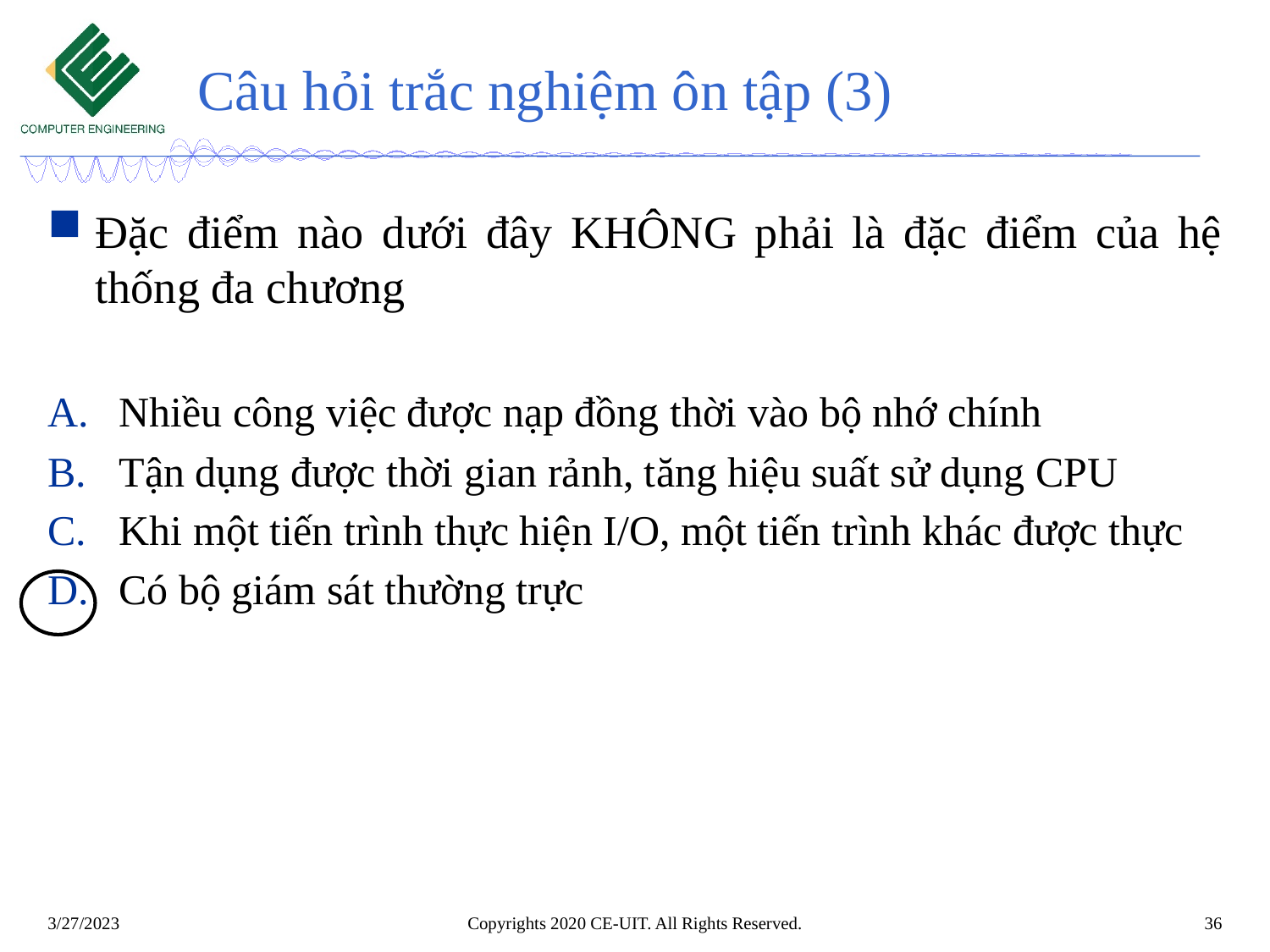

# Câu hỏi trắc nghiệm ôn tập (3)
Đặc điểm nào dưới đây KHÔNG phải là đặc điểm của hệ thống đa chương

Nhiều công việc được nạp đồng thời vào bộ nhớ chính
Tận dụng được thời gian rảnh, tăng hiệu suất sử dụng CPU
Khi một tiến trình thực hiện I/O, một tiến trình khác được thực
Có bộ giám sát thường trực

Copyrights 2020 CE-UIT. All Rights Reserved.
36
3/27/2023